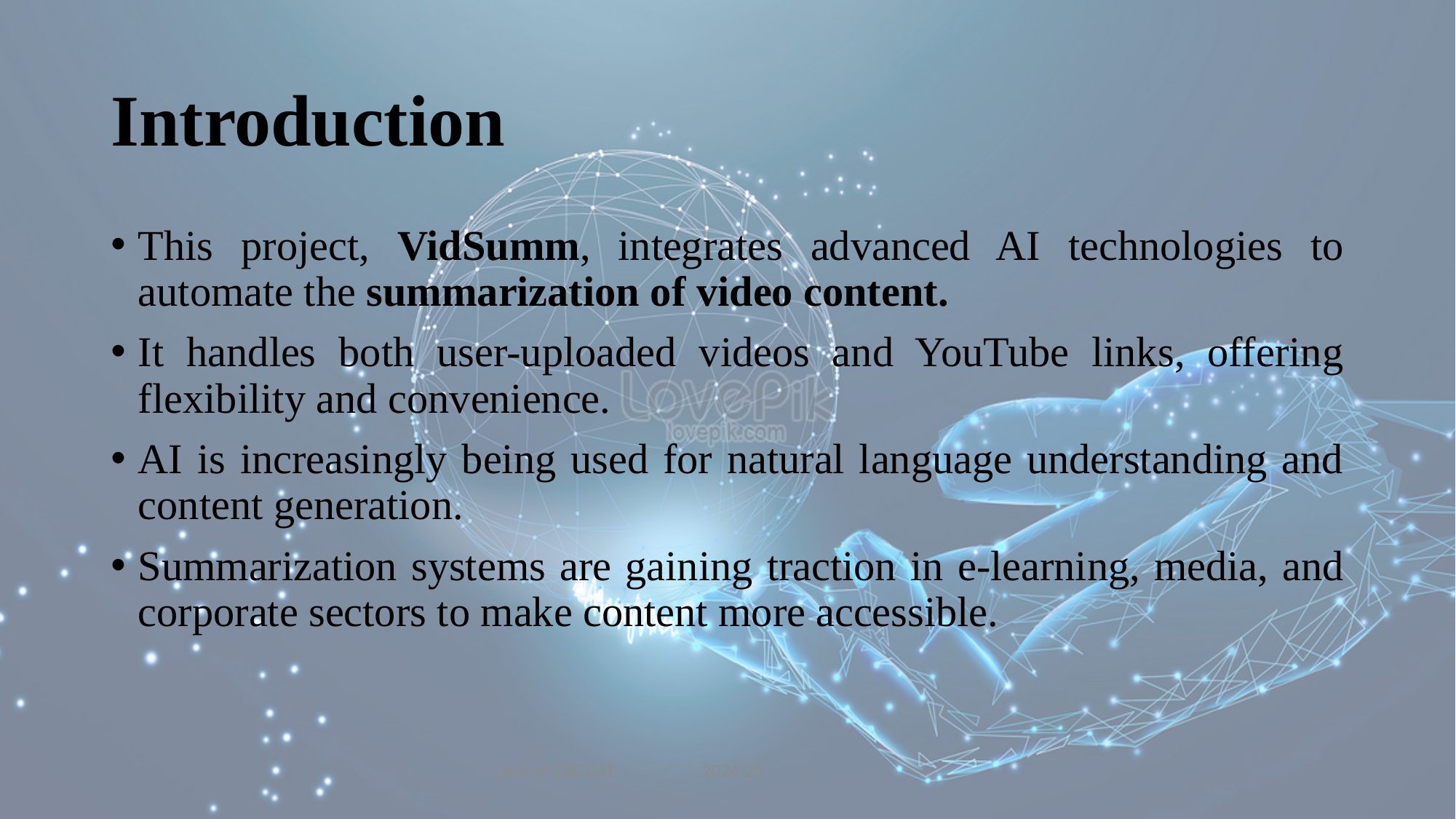

# Introduction
This project, VidSumm, integrates advanced AI technologies to automate the summarization of video content.
It handles both user-uploaded videos and YouTube links, offering flexibility and convenience.
AI is increasingly being used for natural language understanding and content generation.
Summarization systems are gaining traction in e-learning, media, and corporate sectors to make content more accessible.
Dept of CSE,GAT                     2024-25
3